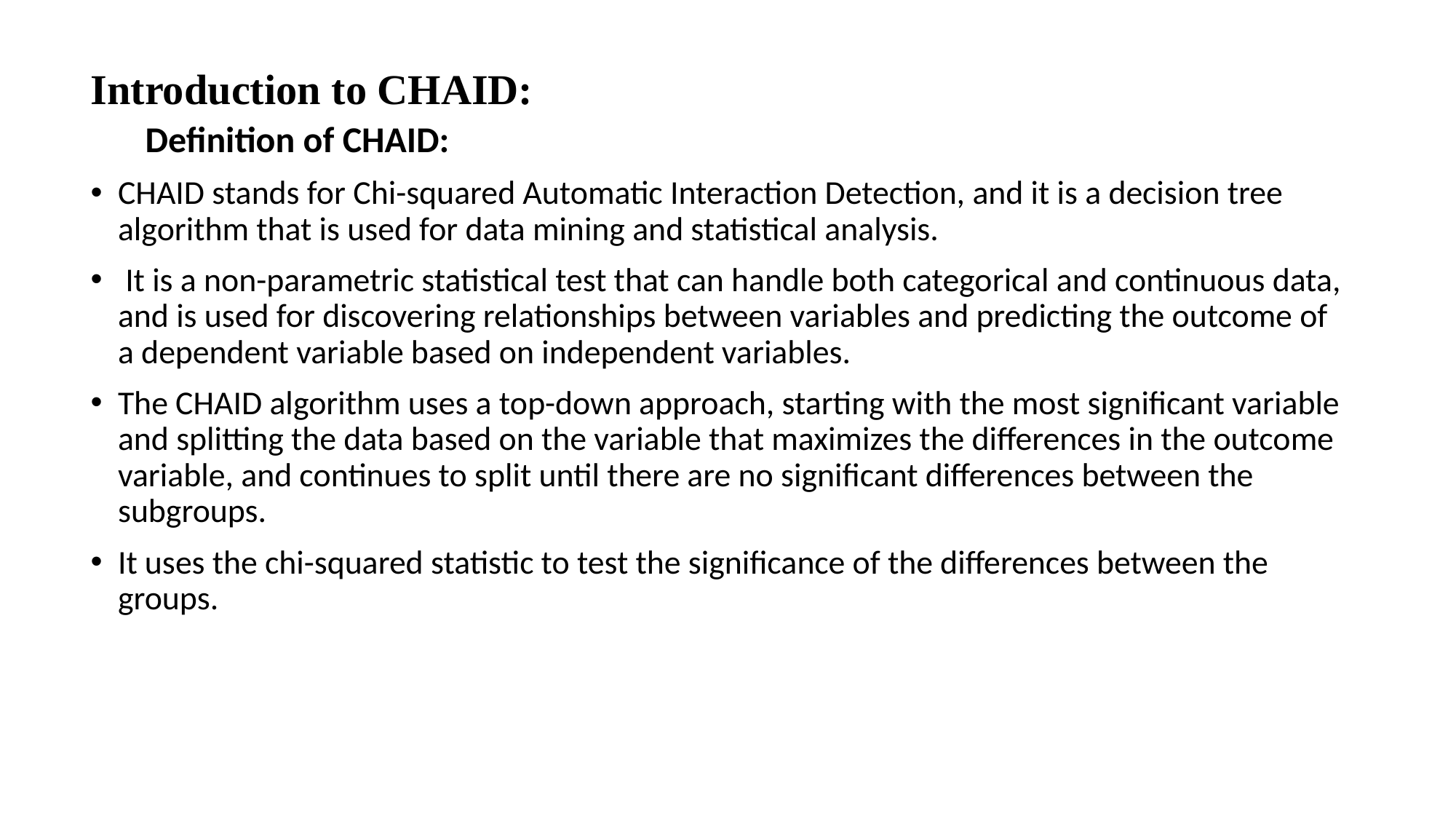

Introduction to CHAID:
Definition of CHAID:
CHAID stands for Chi-squared Automatic Interaction Detection, and it is a decision tree algorithm that is used for data mining and statistical analysis.
 It is a non-parametric statistical test that can handle both categorical and continuous data, and is used for discovering relationships between variables and predicting the outcome of a dependent variable based on independent variables.
The CHAID algorithm uses a top-down approach, starting with the most significant variable and splitting the data based on the variable that maximizes the differences in the outcome variable, and continues to split until there are no significant differences between the subgroups.
It uses the chi-squared statistic to test the significance of the differences between the groups.